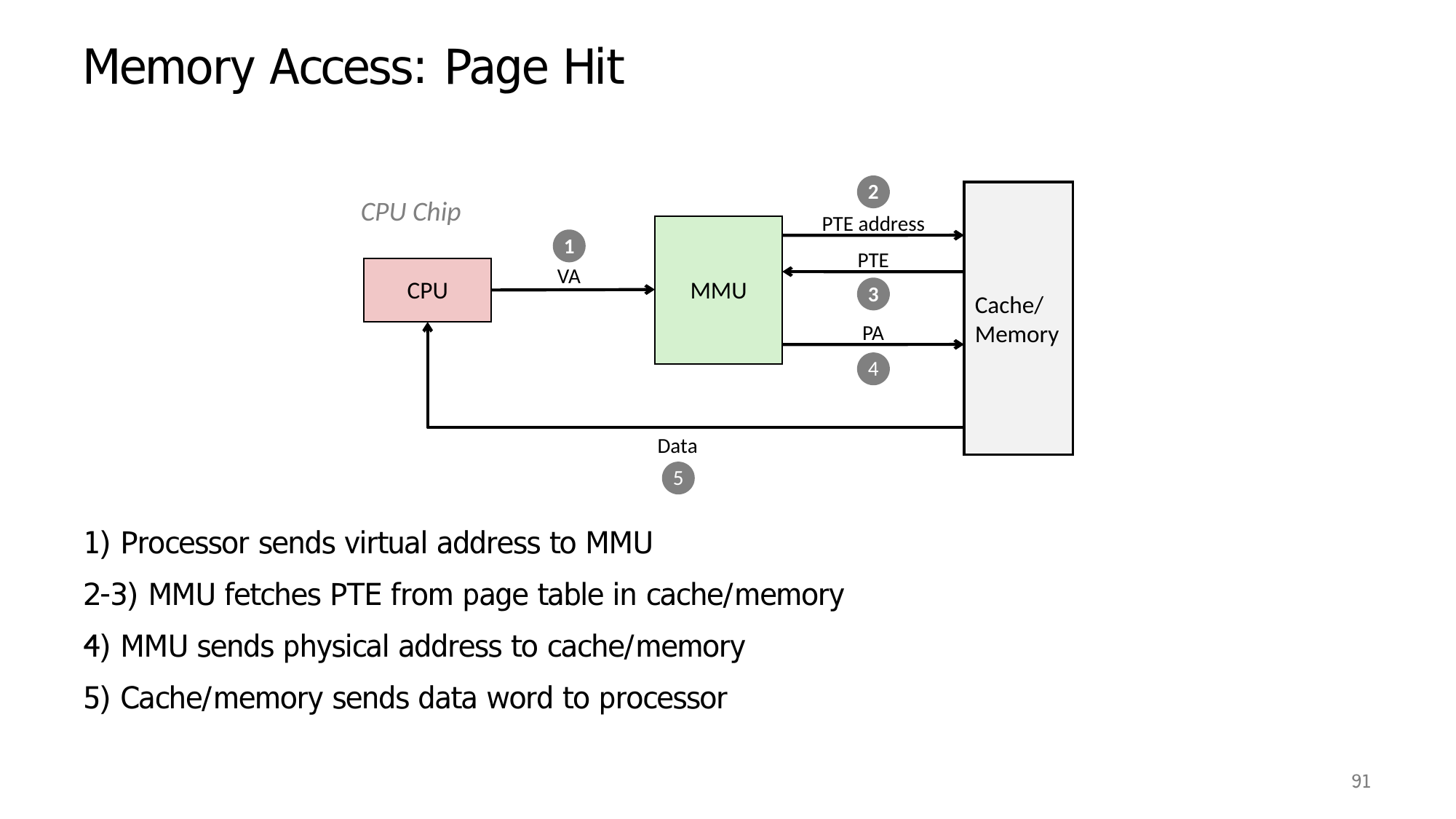

# Memory Access: Page Hit
2
Cache/
Memory

CPU Chip
PTE address
MMU
1
PTE
VA
CPU
3
PA
4
Data
5
1) Processor sends virtual address to MMU
2-3) MMU fetches PTE from page table in cache/memory
4) MMU sends physical address to cache/memory
5) Cache/memory sends data word to processor
91